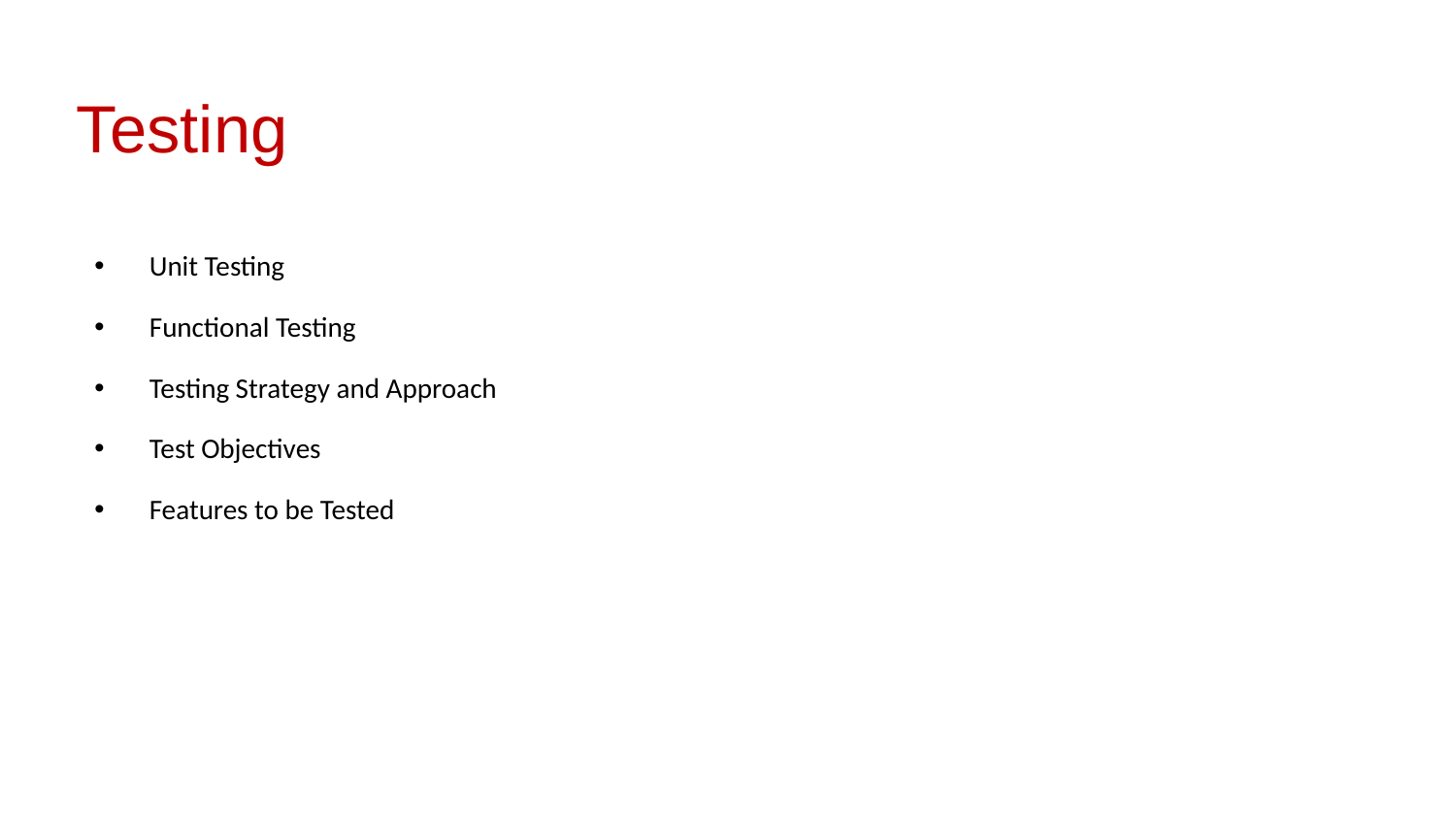

# Testing
Unit Testing

Functional Testing

Testing Strategy and Approach

Test Objectives

Features to be Tested